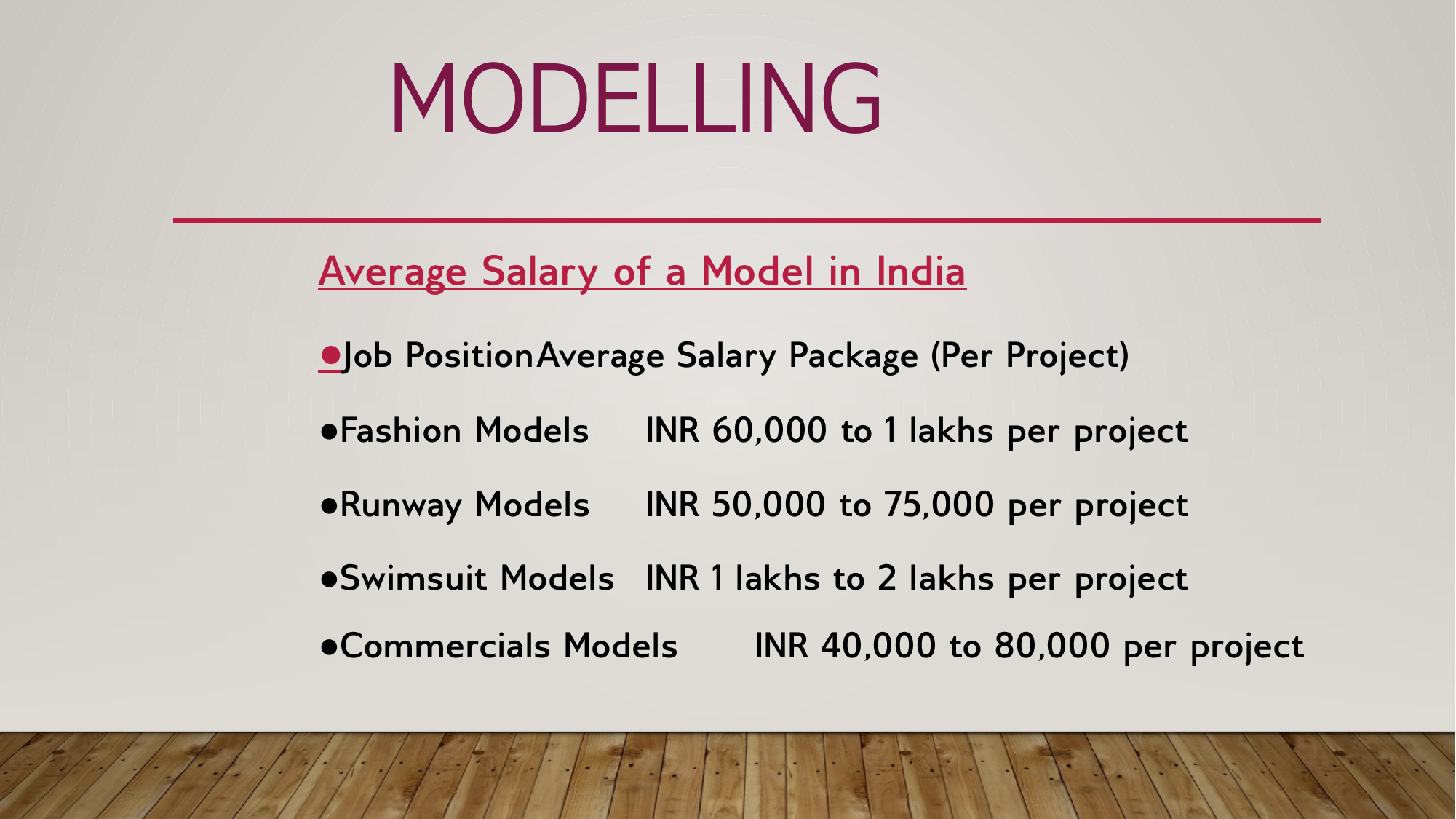

# MODELLING
Average Salary of a Model in India
●Job Position	Average Salary Package (Per Project)
●Fashion Models	INR 60,000 to 1 lakhs per project
●Runway Models	INR 50,000 to 75,000 per project
●Swimsuit Models	INR 1 lakhs to 2 lakhs per project
●Commercials Models	INR 40,000 to 80,000 per project